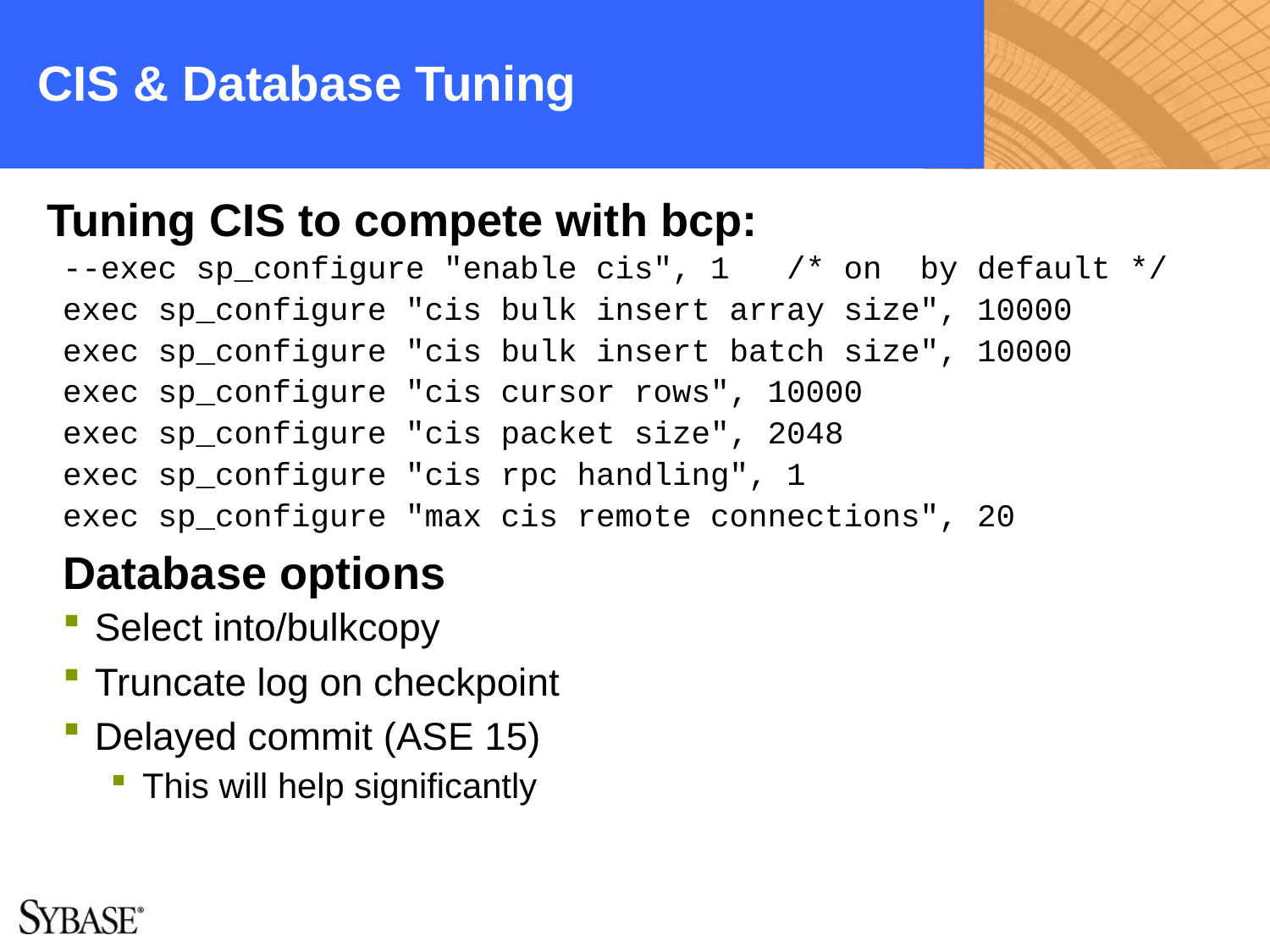

# CIS & Database Tuning
Tuning CIS to compete with bcp:
--exec sp_configure "enable cis", 1   /* on  by default */
exec sp_configure "cis bulk insert array size", 10000
exec sp_configure "cis bulk insert batch size", 10000
exec sp_configure "cis cursor rows", 10000
exec sp_configure "cis packet size", 2048
exec sp_configure "cis rpc handling", 1
exec sp_configure "max cis remote connections", 20
Database options
Select into/bulkcopy
Truncate log on checkpoint
Delayed commit (ASE 15)
This will help significantly